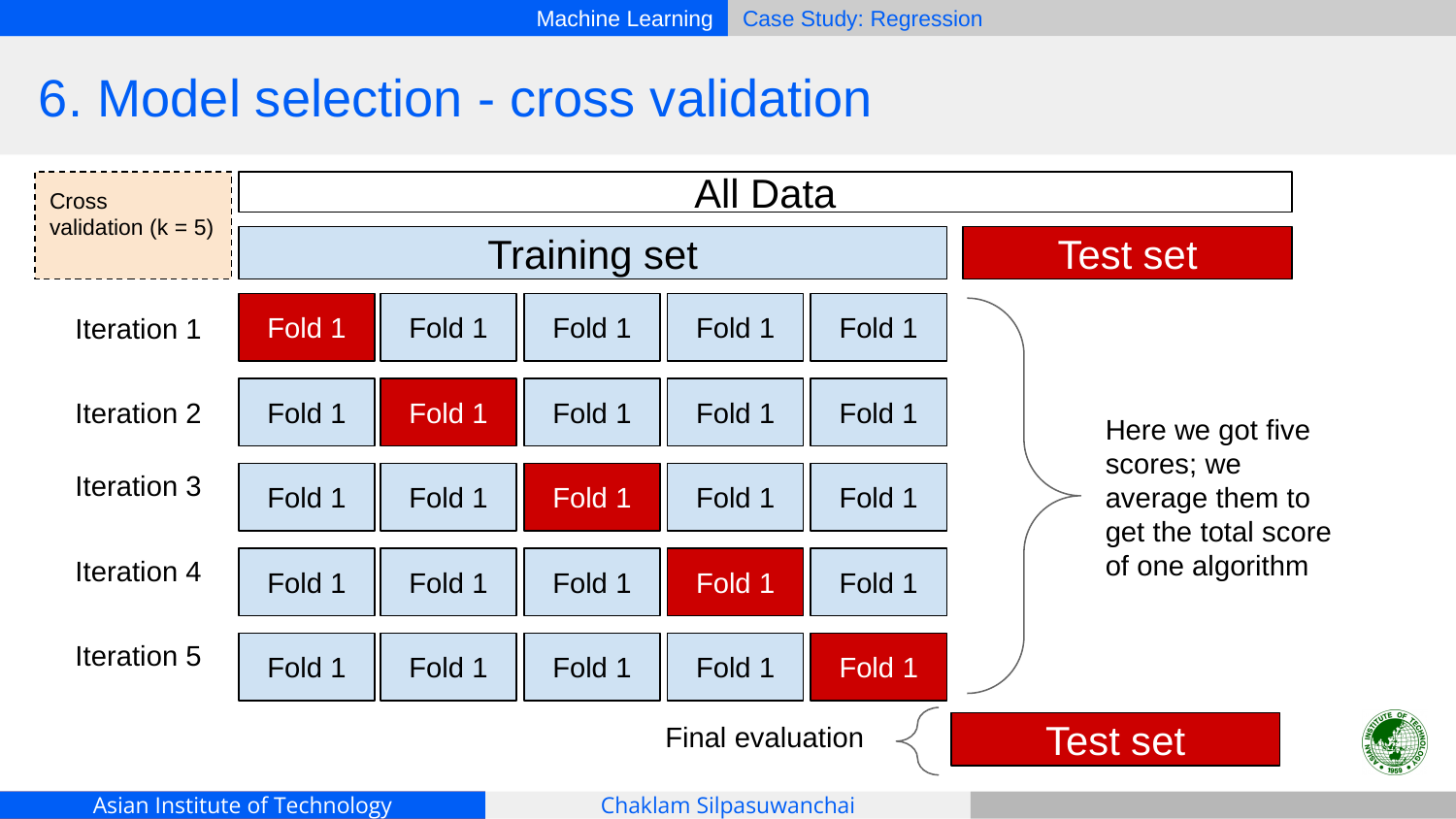

# 6. Model selection - cross validation
Cross
validation (k = 5)
All Data
Test set
Training set
Fold 1
Fold 1
Fold 1
Fold 1
Fold 1
Iteration 1

Here we got five scores; we average them to get the total score of one algorithm
Fold 1
Fold 1
Fold 1
Fold 1
Fold 1
Iteration 2
Iteration 3
Fold 1
Fold 1
Fold 1
Fold 1
Fold 1
Iteration 4
Fold 1
Fold 1
Fold 1
Fold 1
Fold 1
Iteration 5
Fold 1
Fold 1
Fold 1
Fold 1
Fold 1
Final evaluation
Test set